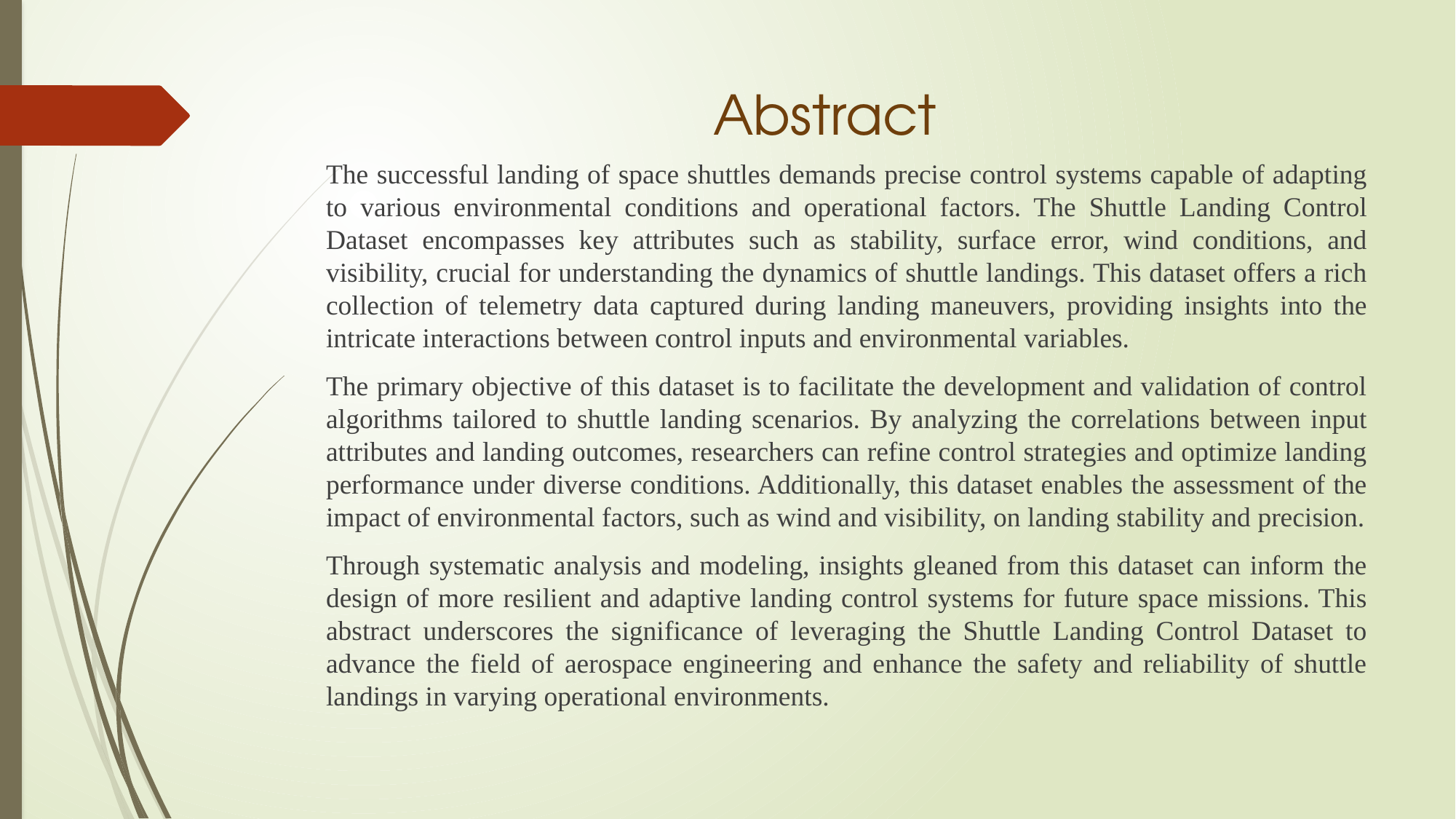

# Abstract
The successful landing of space shuttles demands precise control systems capable of adapting to various environmental conditions and operational factors. The Shuttle Landing Control Dataset encompasses key attributes such as stability, surface error, wind conditions, and visibility, crucial for understanding the dynamics of shuttle landings. This dataset offers a rich collection of telemetry data captured during landing maneuvers, providing insights into the intricate interactions between control inputs and environmental variables.
The primary objective of this dataset is to facilitate the development and validation of control algorithms tailored to shuttle landing scenarios. By analyzing the correlations between input attributes and landing outcomes, researchers can refine control strategies and optimize landing performance under diverse conditions. Additionally, this dataset enables the assessment of the impact of environmental factors, such as wind and visibility, on landing stability and precision.
Through systematic analysis and modeling, insights gleaned from this dataset can inform the design of more resilient and adaptive landing control systems for future space missions. This abstract underscores the significance of leveraging the Shuttle Landing Control Dataset to advance the field of aerospace engineering and enhance the safety and reliability of shuttle landings in varying operational environments.